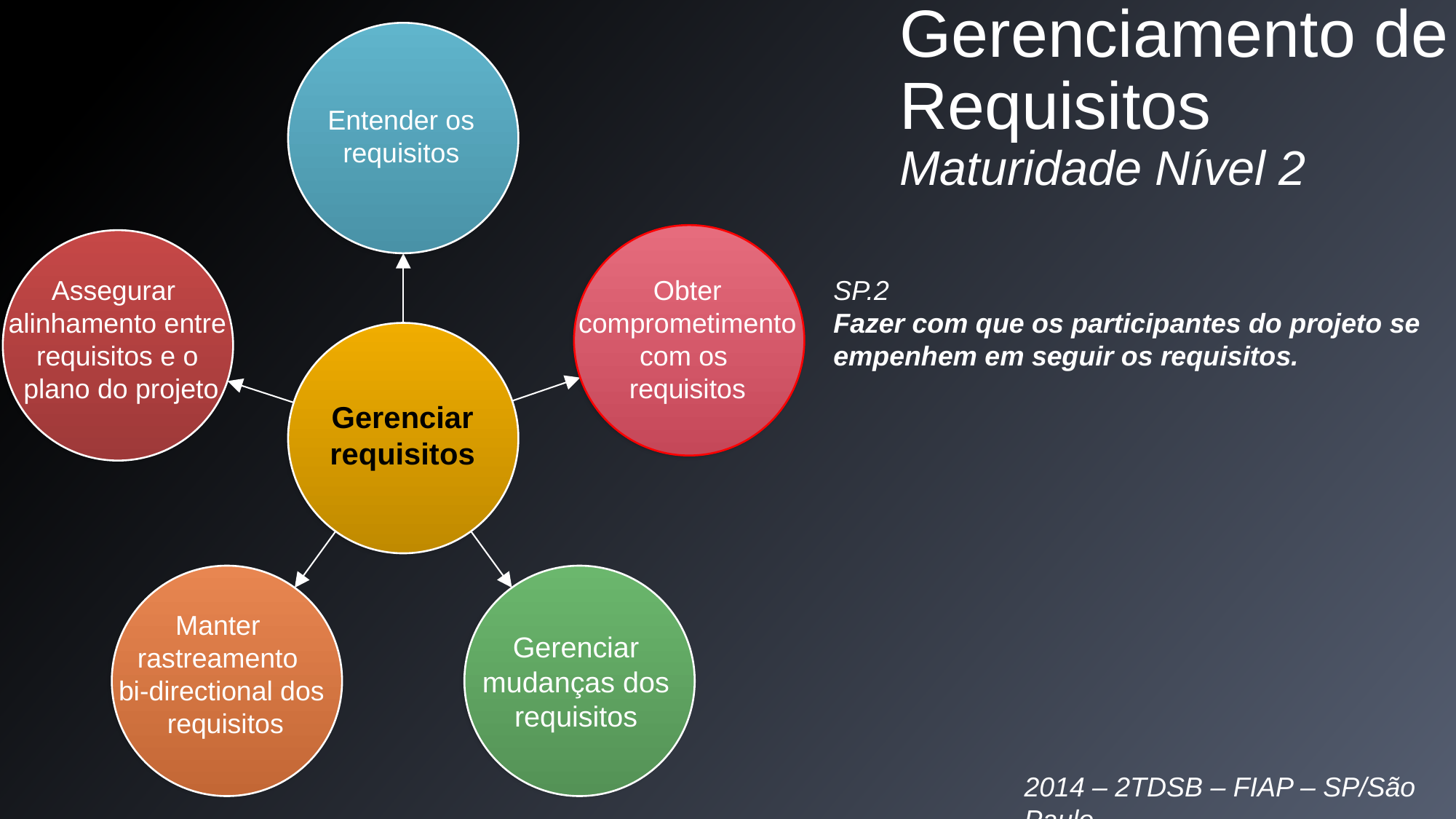

Gerenciamento de
Requisitos
Maturidade Nível 2

Entender os
requisitos
Obter
comprometimento
com os
requisitos
Gerenciar
requisitos
Manter
rastreamento
bi-directional dos
 requisitos
Gerenciar mudanças dos requisitos
Assegurar
alinhamento entre requisitos e o
 plano do projeto
SP.2
Fazer com que os participantes do projeto se empenhem em seguir os requisitos.
2014 – 2TDSB – FIAP – SP/São Paulo